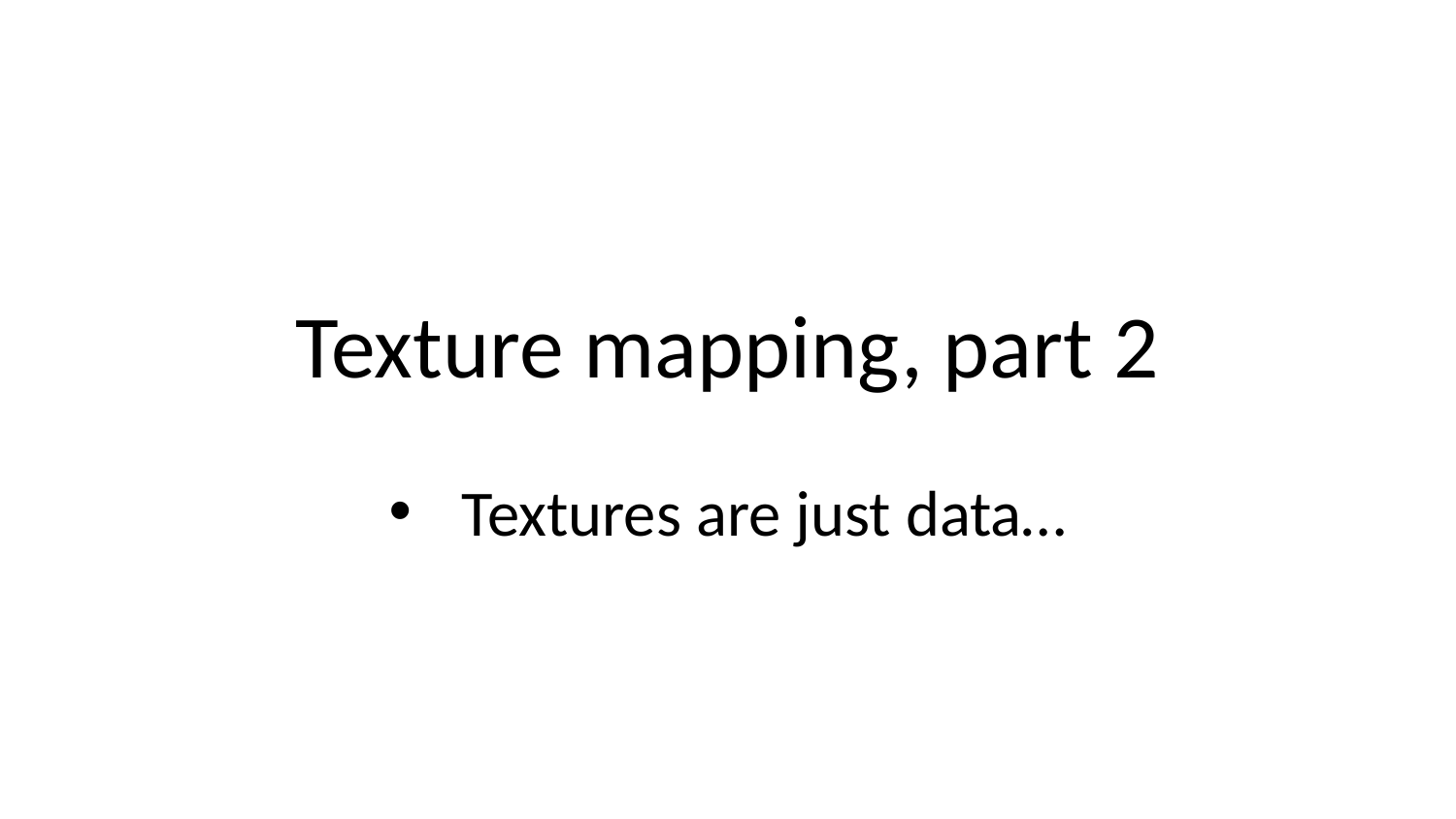

# Texture mapping, part 2
Textures are just data…